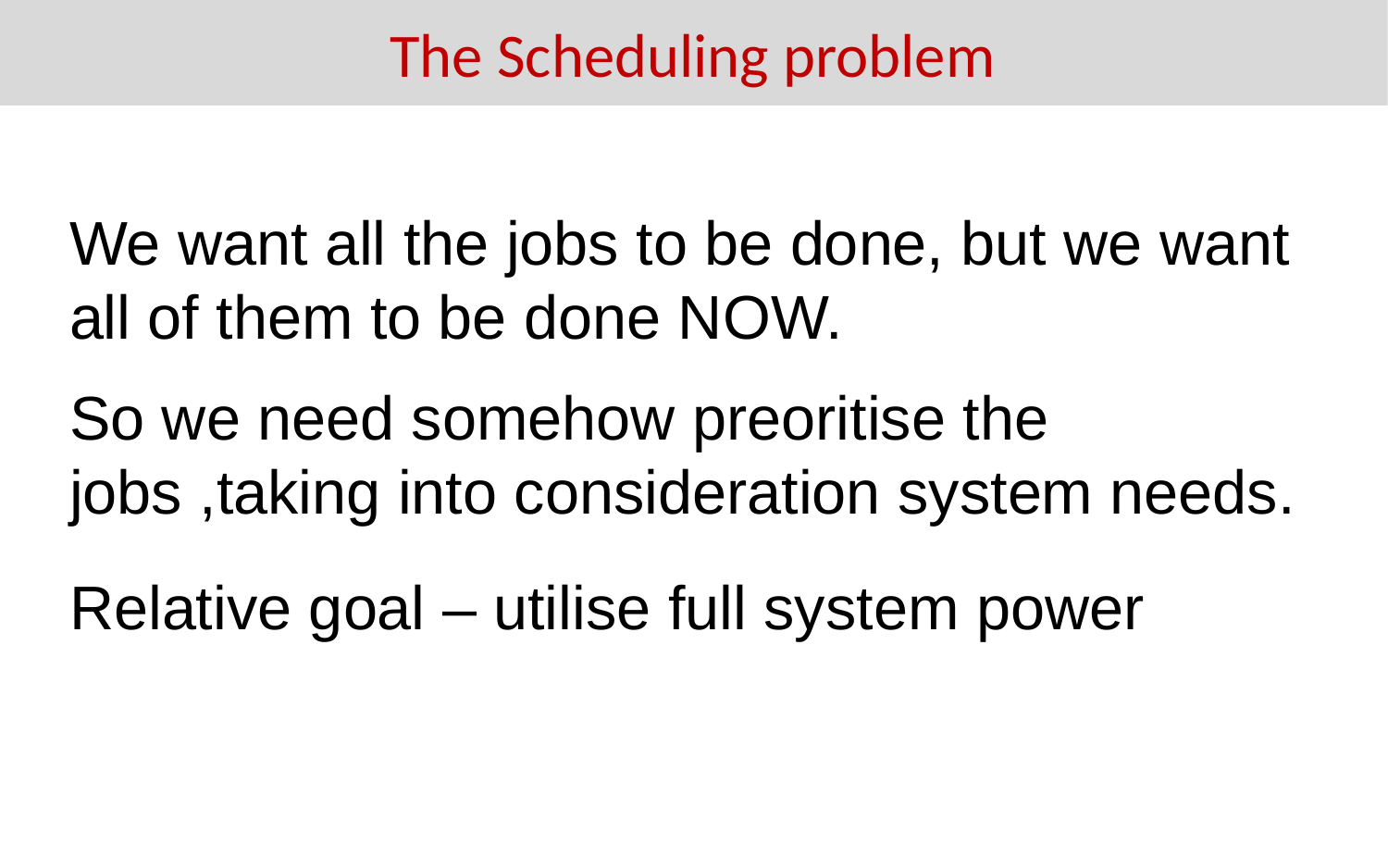

The Scheduling problem
We want all the jobs to be done, but we want all of them to be done NOW.
So we need somehow preoritise the jobs ,taking into consideration system needs.
Relative goal – utilise full system power